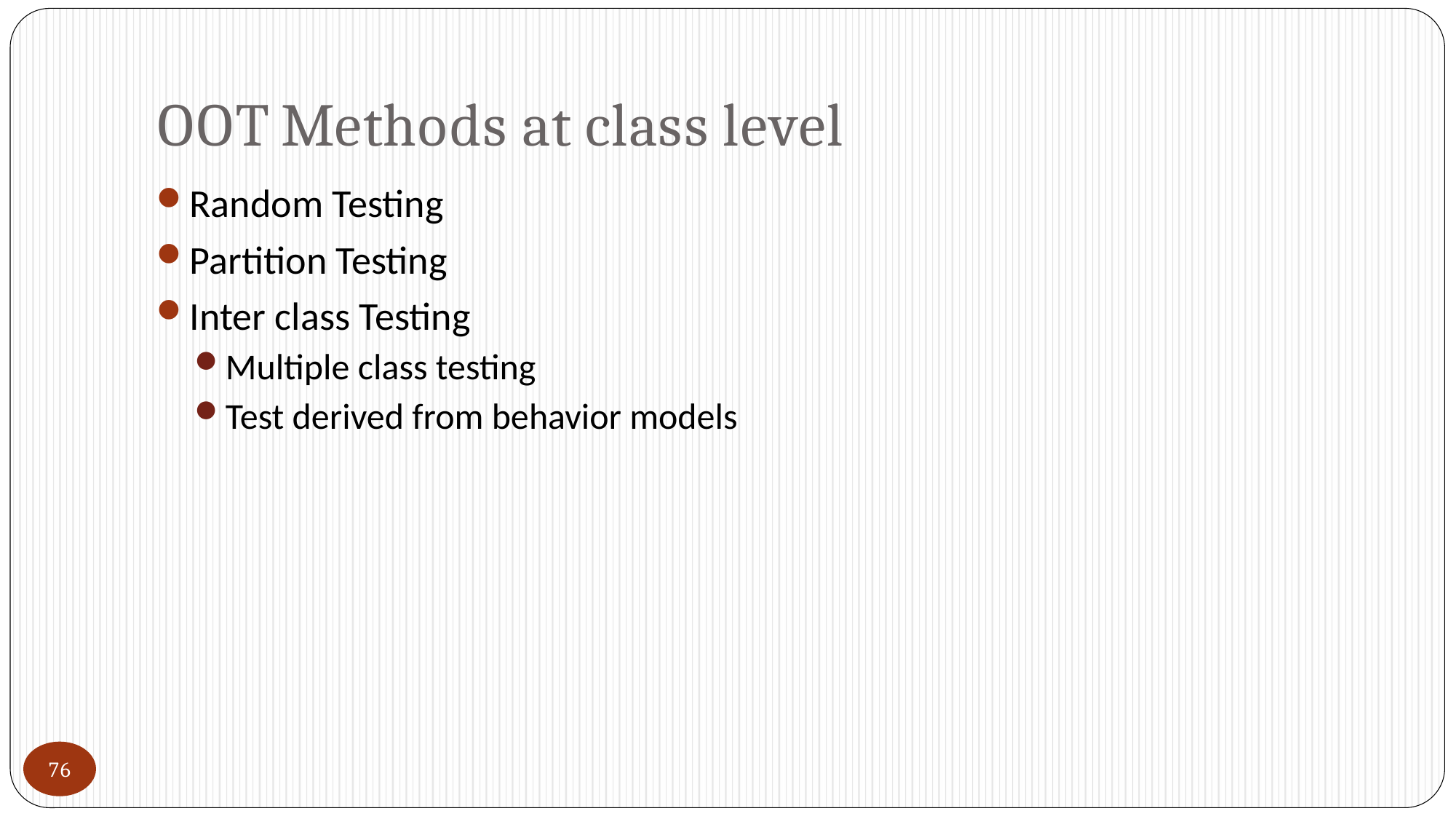

# OOT Methods at class level
Random Testing
Partition Testing
Inter class Testing
Multiple class testing
Test derived from behavior models
76